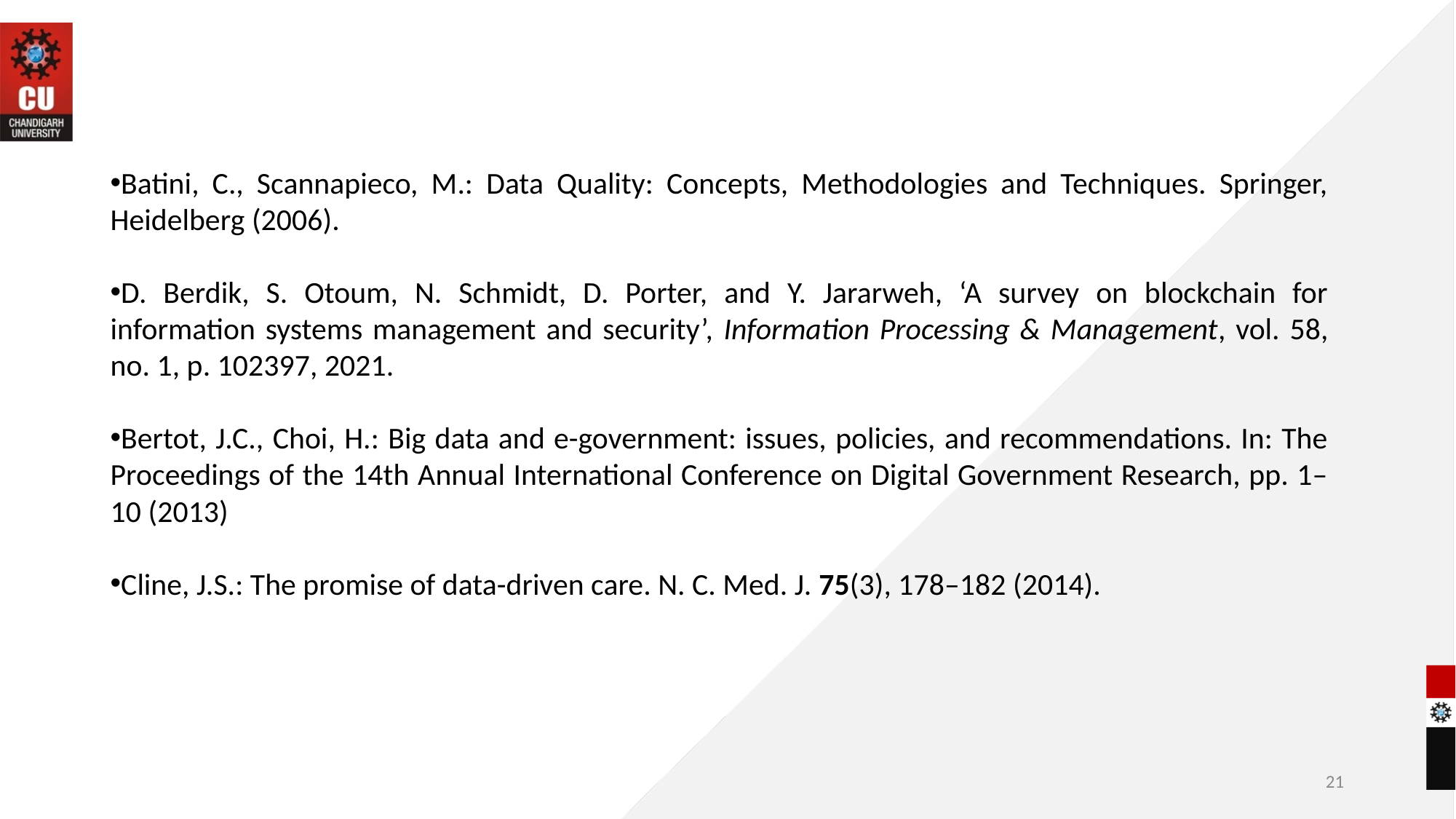

Batini, C., Scannapieco, M.: Data Quality: Concepts, Methodologies and Techniques. Springer, Heidelberg (2006).

D. Berdik, S. Otoum, N. Schmidt, D. Porter, and Y. Jararweh, ‘A survey on blockchain for information systems management and security’, Information Processing & Management, vol. 58, no. 1, p. 102397, 2021.

Bertot, J.C., Choi, H.: Big data and e-government: issues, policies, and recommendations. In: The Proceedings of the 14th Annual International Conference on Digital Government Research, pp. 1–10 (2013)

Cline, J.S.: The promise of data-driven care. N. C. Med. J. 75(3), 178–182 (2014).

21